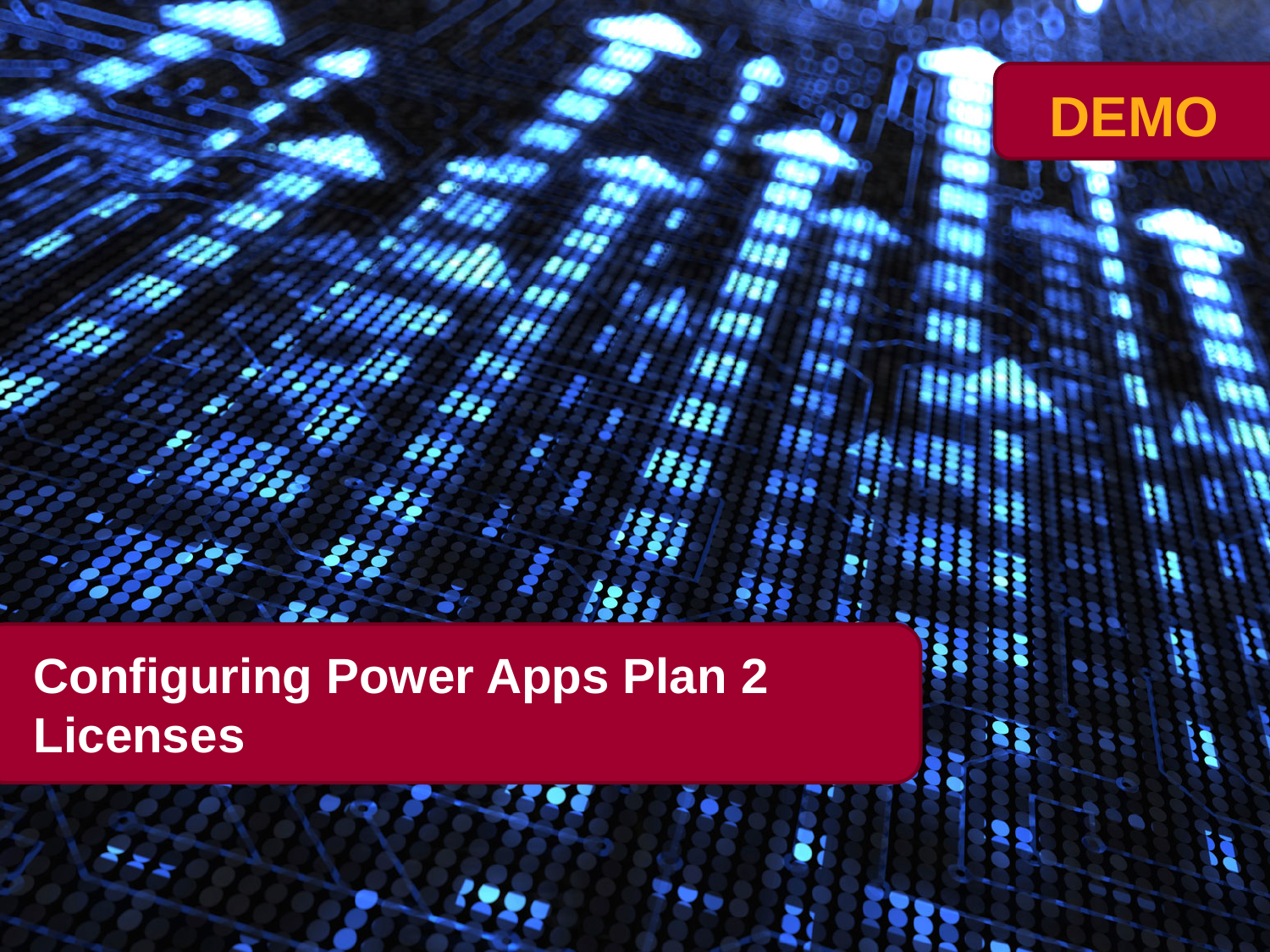

# Configuring Power Apps Plan 2 Licenses